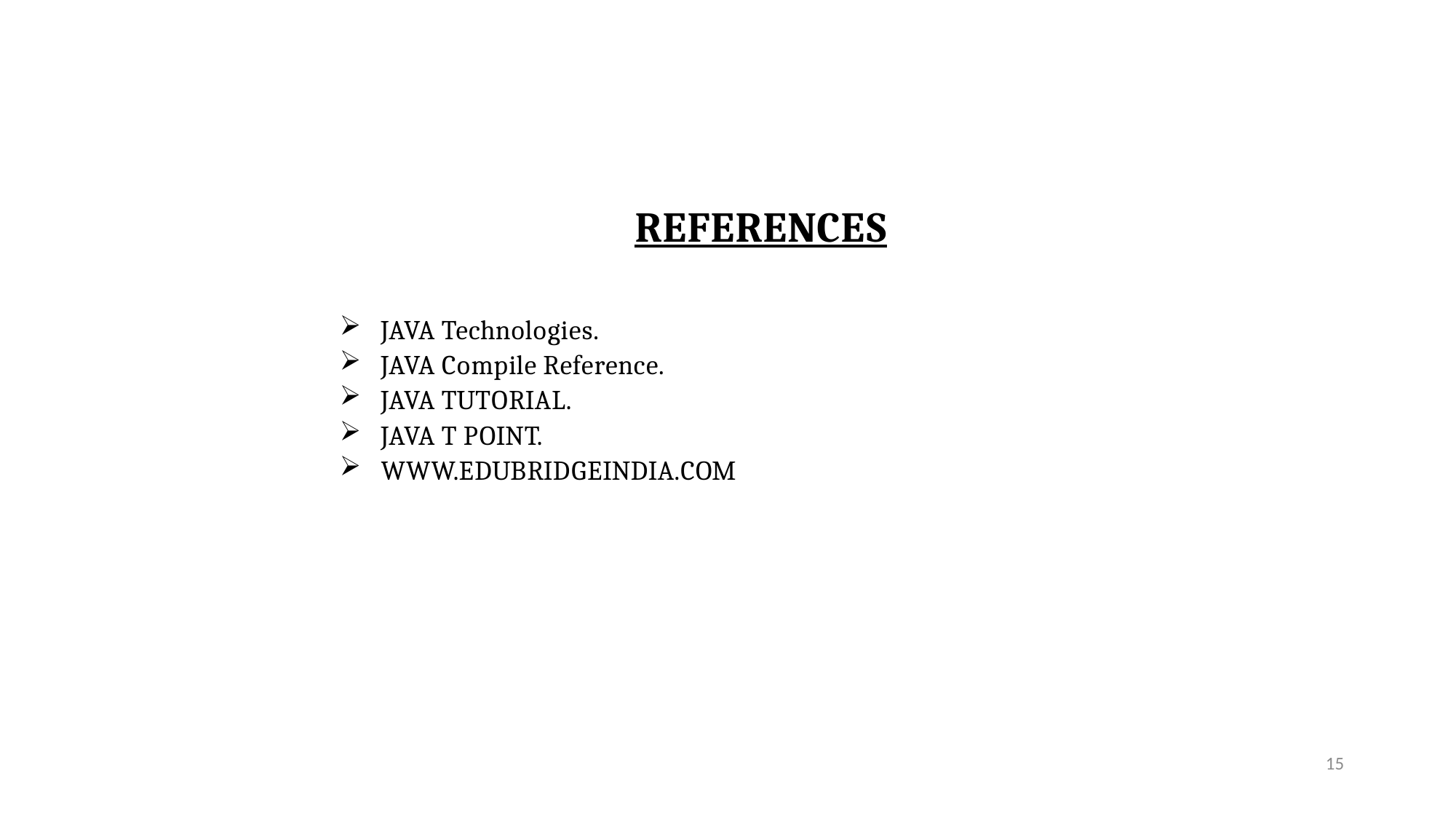

REFERENCES

JAVA Technologies.
JAVA Compile Reference.
JAVA TUTORIAL.
JAVA T POINT.
WWW.EDUBRIDGEINDIA.COM

15